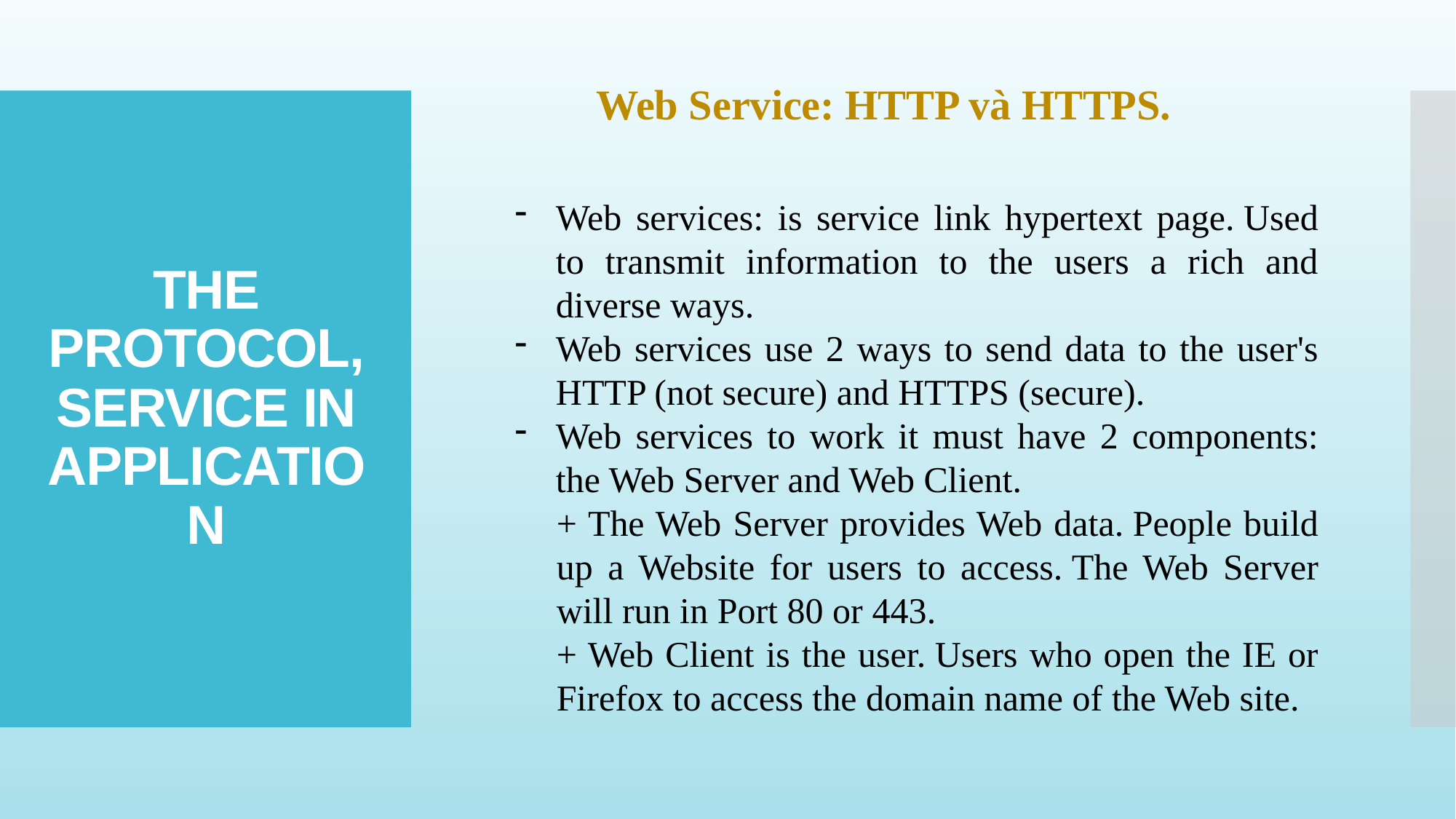

Web Service: HTTP và HTTPS.
# THE PROTOCOL, SERVICE IN APPLICATION
Web services: is service link hypertext page. Used to transmit information to the users a rich and diverse ways.
Web services use 2 ways to send data to the user's HTTP (not secure) and HTTPS (secure).
Web services to work it must have 2 components: the Web Server and Web Client.
+ The Web Server provides Web data. People build up a Website for users to access. The Web Server will run in Port 80 or 443.
+ Web Client is the user. Users who open the IE or Firefox to access the domain name of the Web site.